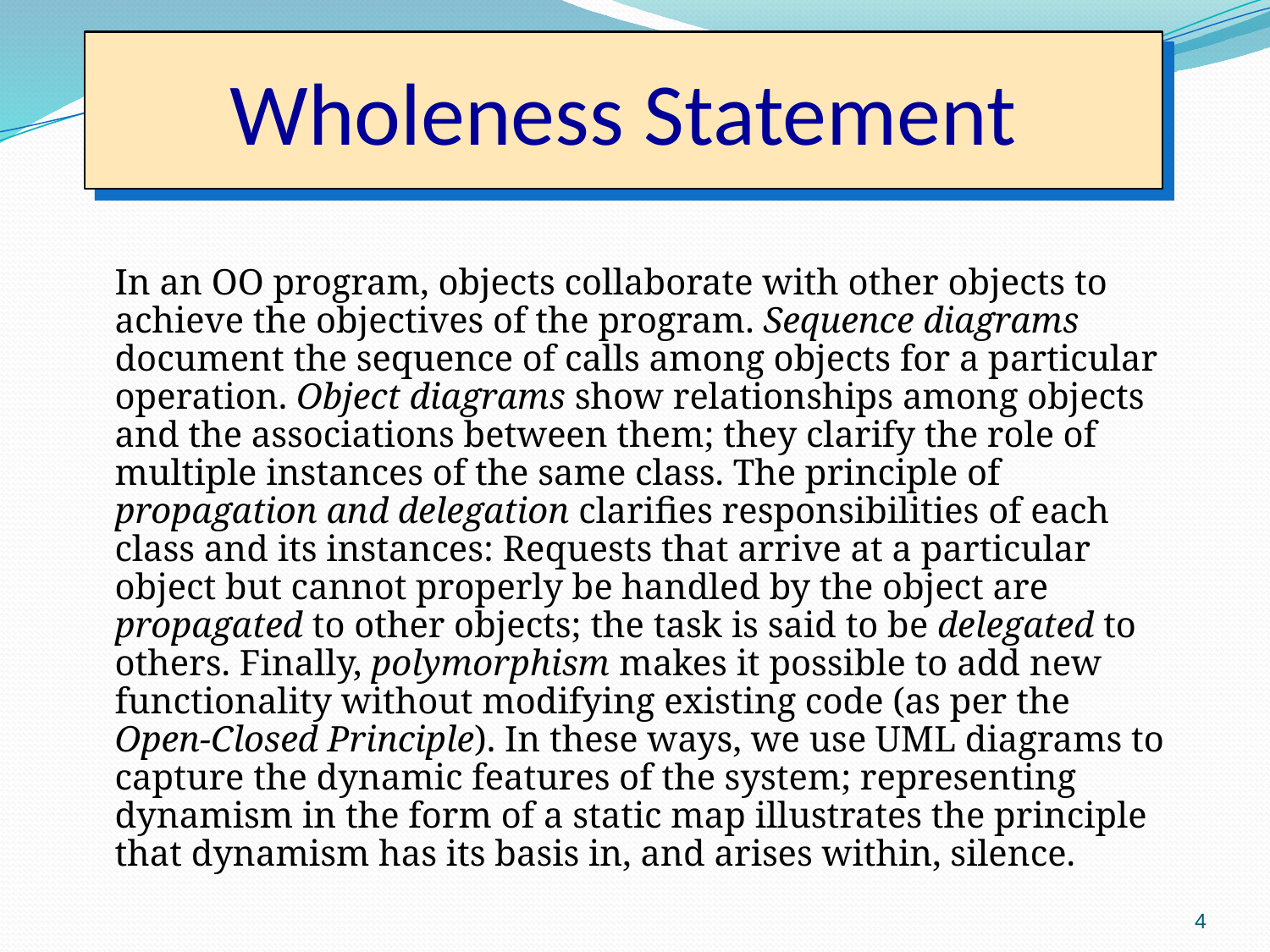

# Wholeness Statement
In an OO program, objects collaborate with other objects to achieve the objectives of the program. Sequence diagrams document the sequence of calls among objects for a particular operation. Object diagrams show relationships among objects and the associations between them; they clarify the role of multiple instances of the same class. The principle of propagation and delegation clarifies responsibilities of each class and its instances: Requests that arrive at a particular  object but cannot properly be handled by the object are propagated to other objects; the task is said to be delegated to others. Finally, polymorphism makes it possible to add new functionality without modifying existing code (as per the Open-Closed Principle). In these ways, we use UML diagrams to capture the dynamic features of the system; representing dynamism in the form of a static map illustrates the principle that dynamism has its basis in, and arises within, silence.
4